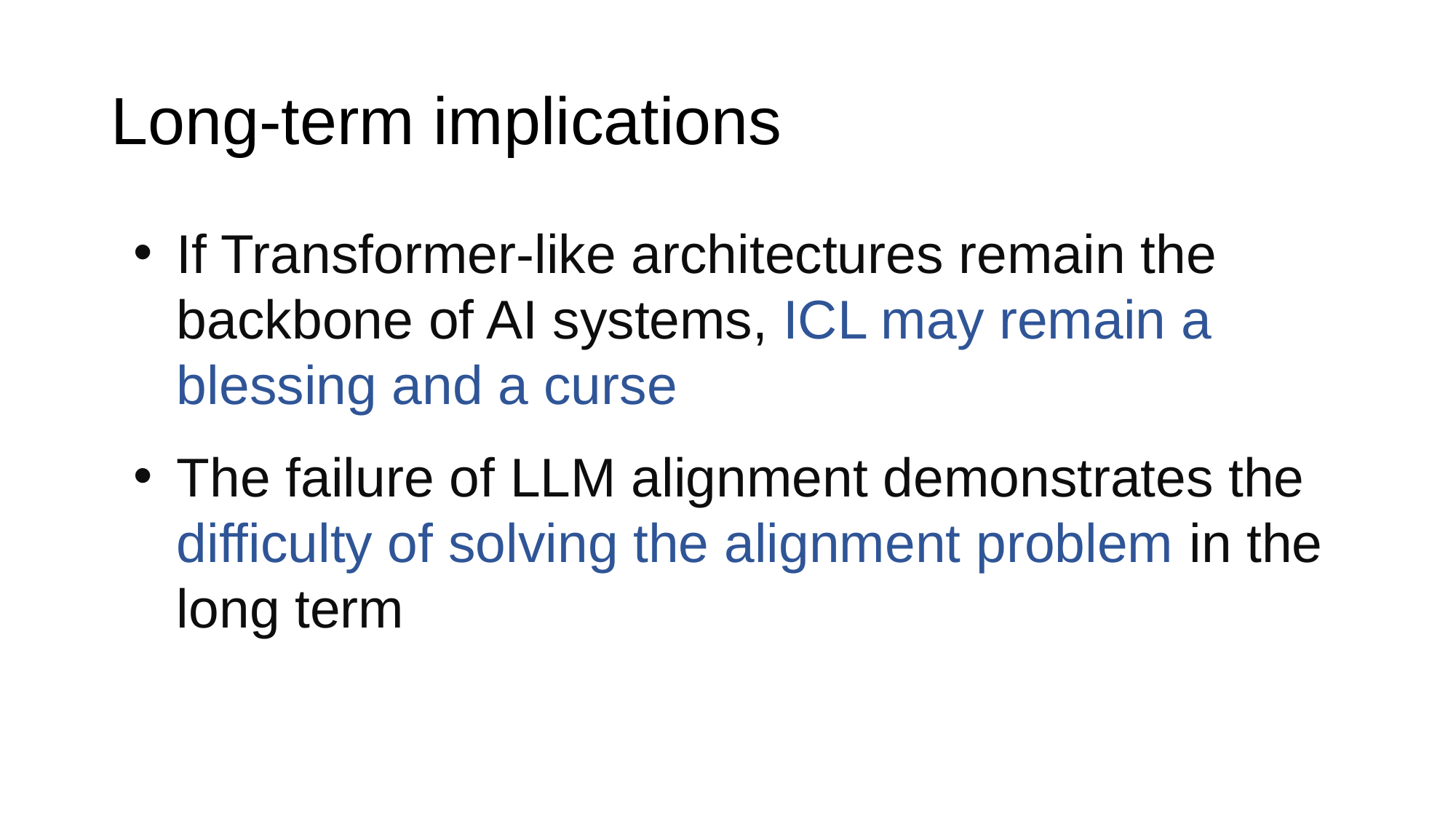

# Long-term implications
If Transformer-like architectures remain the backbone of AI systems, ICL may remain a blessing and a curse
The failure of LLM alignment demonstrates the difficulty of solving the alignment problem in the long term